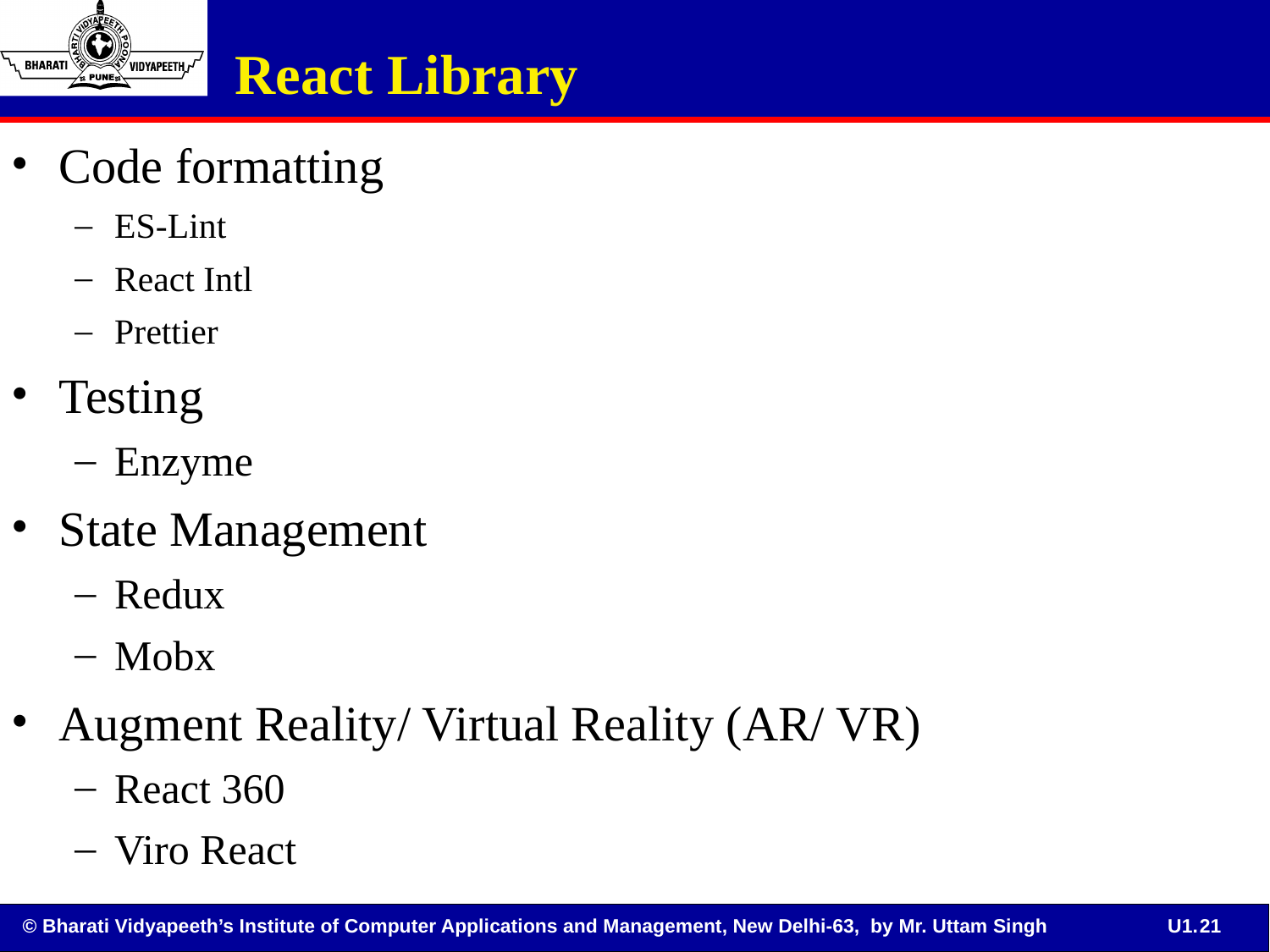

React Library
Code formatting
ES-Lint
React Intl
Prettier
Testing
Enzyme
State Management
Redux
Mobx
Augment Reality/ Virtual Reality (AR/ VR)
React 360
Viro React